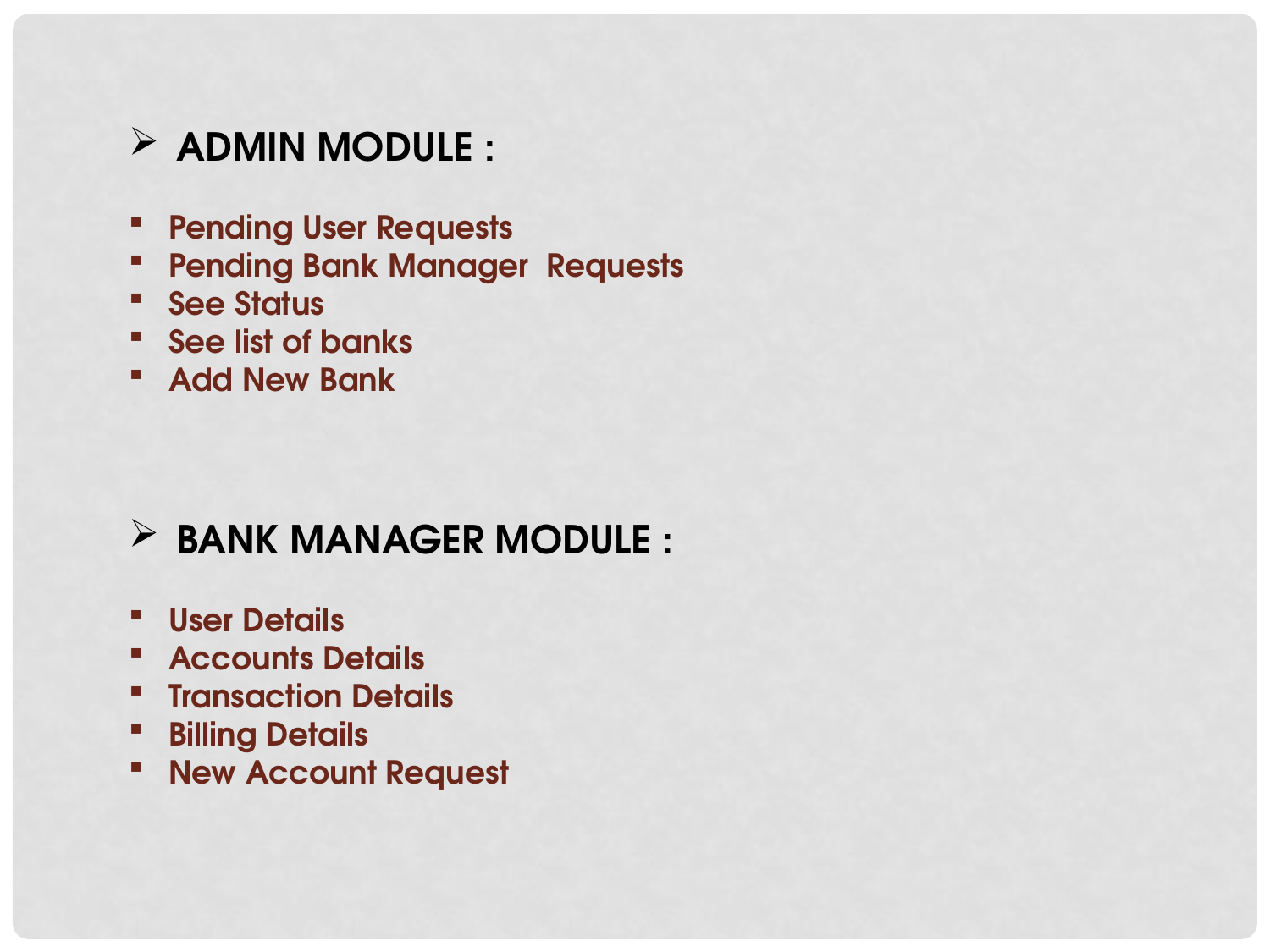

ADMIN MODULE :

Pending User Requests
Pending Bank Manager  Requests
See Status
See list of banks
Add New Bank
BANK MANAGER MODULE :

User Details
Accounts Details
Transaction Details
Billing Details
New Account Request